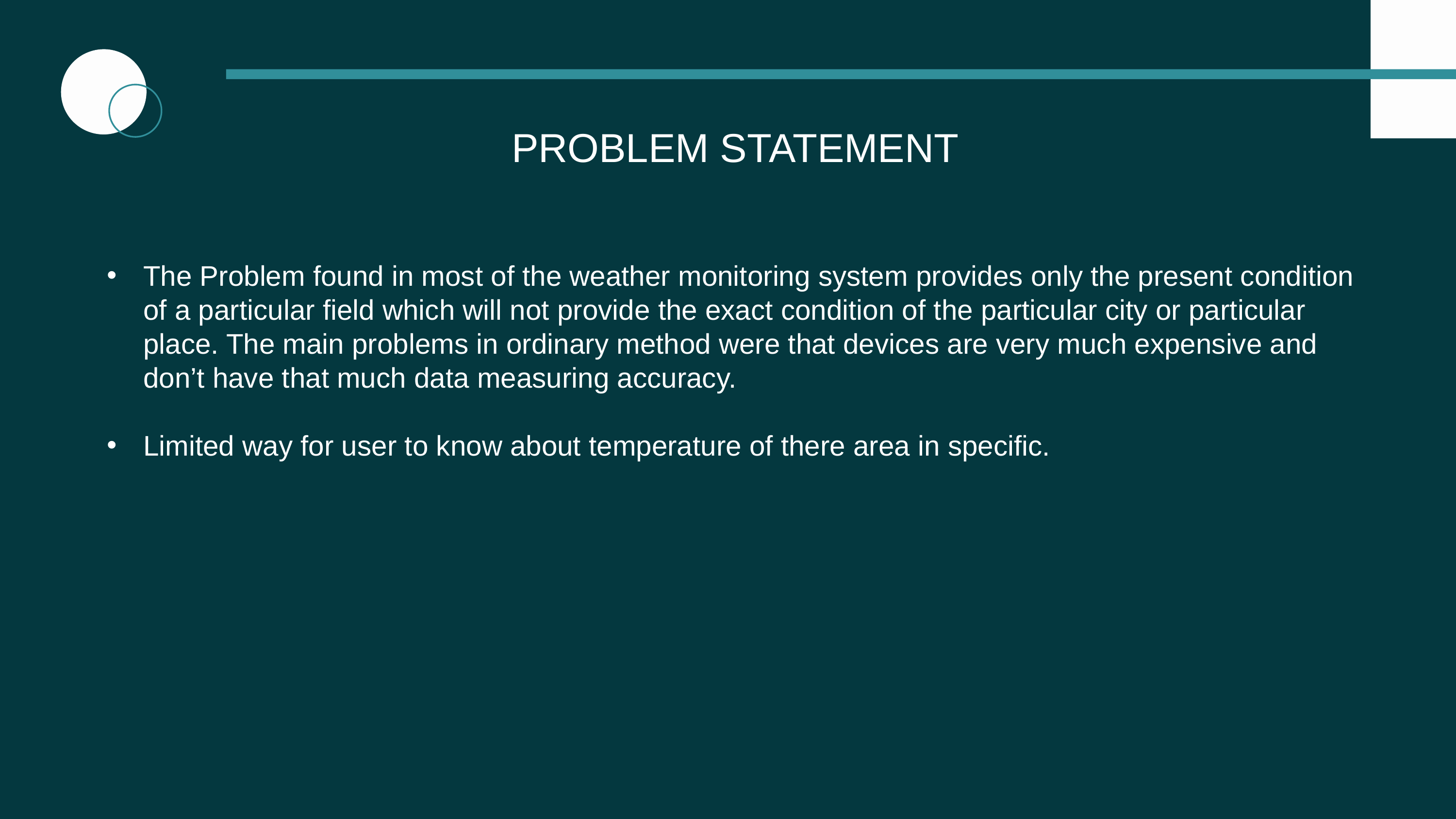

PROBLEM STATEMENT

The Problem found in most of the weather monitoring system provides only the present condition of a particular field which will not provide the exact condition of the particular city or particular place. The main problems in ordinary method were that devices are very much expensive and don’t have that much data measuring accuracy.

Limited way for user to know about temperature of there area in specific.